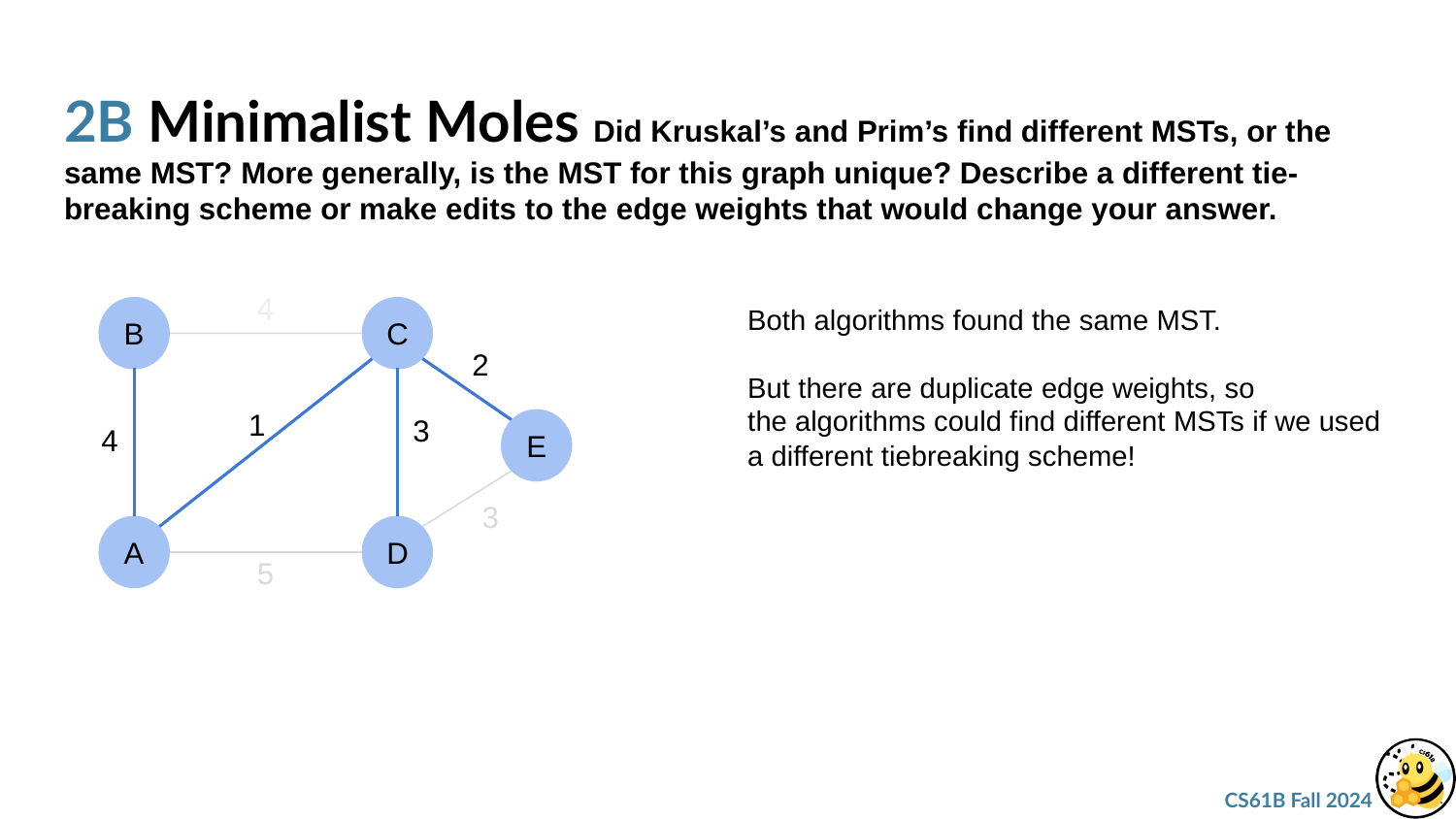

# 2B Minimalist Moles Did Kruskal’s and Prim’s find different MSTs, or the same MST? More generally, is the MST for this graph unique? Describe a different tie-breaking scheme or make edits to the edge weights that would change your answer.
4
Both algorithms found the same MST.

But there are duplicate edge weights, so
the algorithms could find different MSTs if we used a different tiebreaking scheme!
B
C
2
1
3
4
E
3
A
D
5